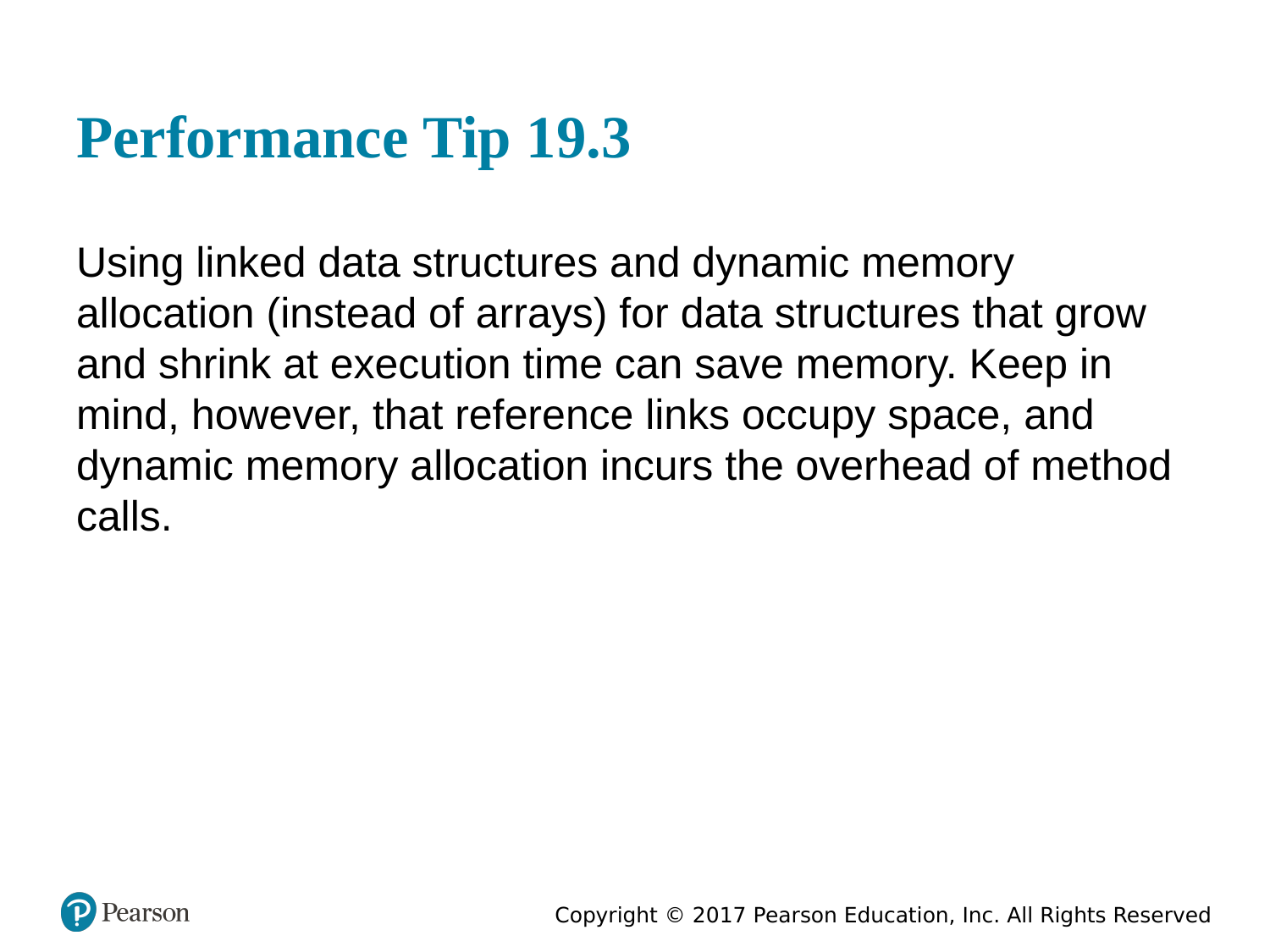

# Performance Tip 19.3
Using linked data structures and dynamic memory allocation (instead of arrays) for data structures that grow and shrink at execution time can save memory. Keep in mind, however, that reference links occupy space, and dynamic memory allocation incurs the overhead of method calls.